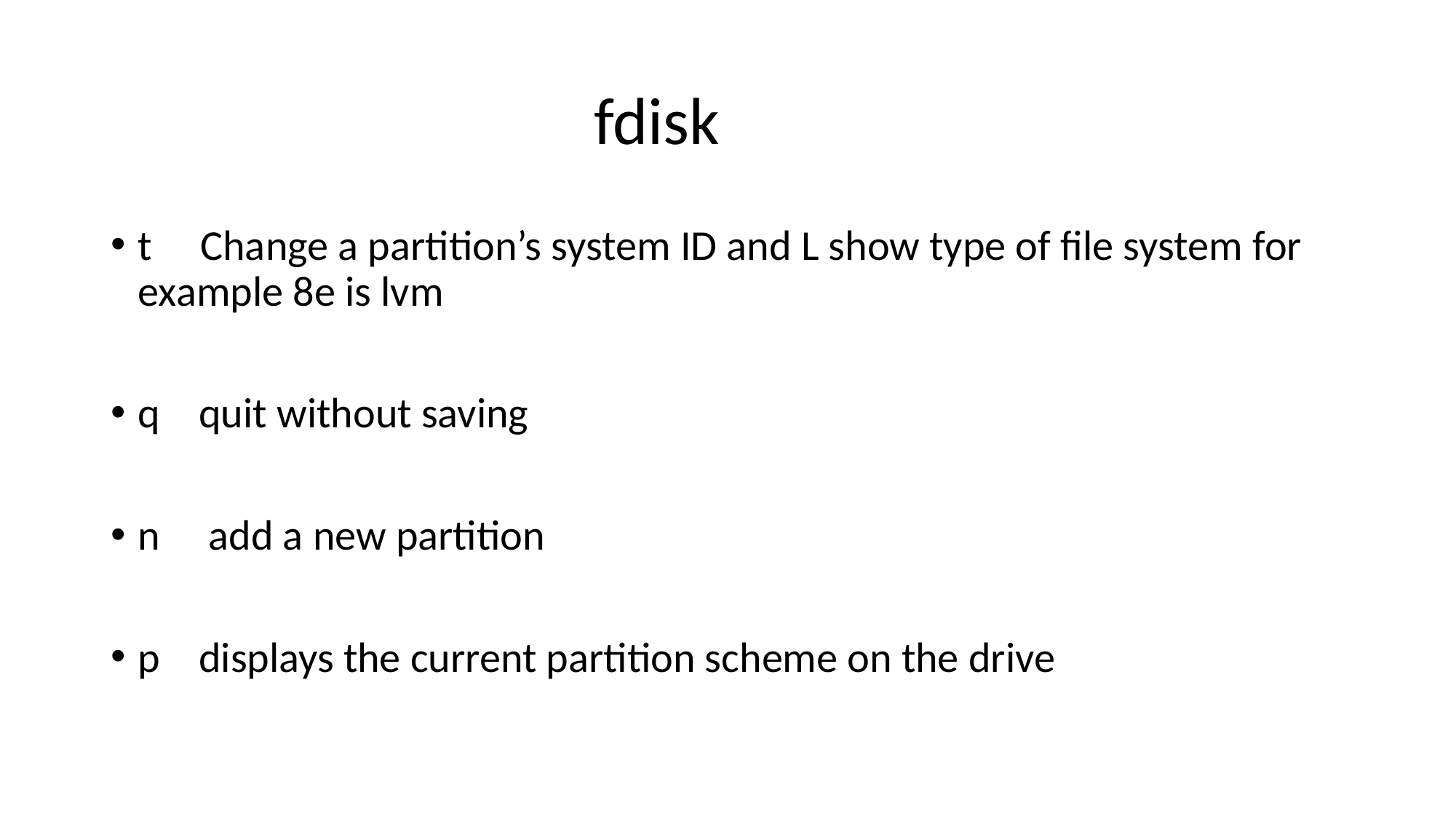

# fdisk
t     Change a partition’s system ID and L show type of file system for example 8e is lvm

q    quit without saving

n     add a new partition

p    displays the current partition scheme on the drive